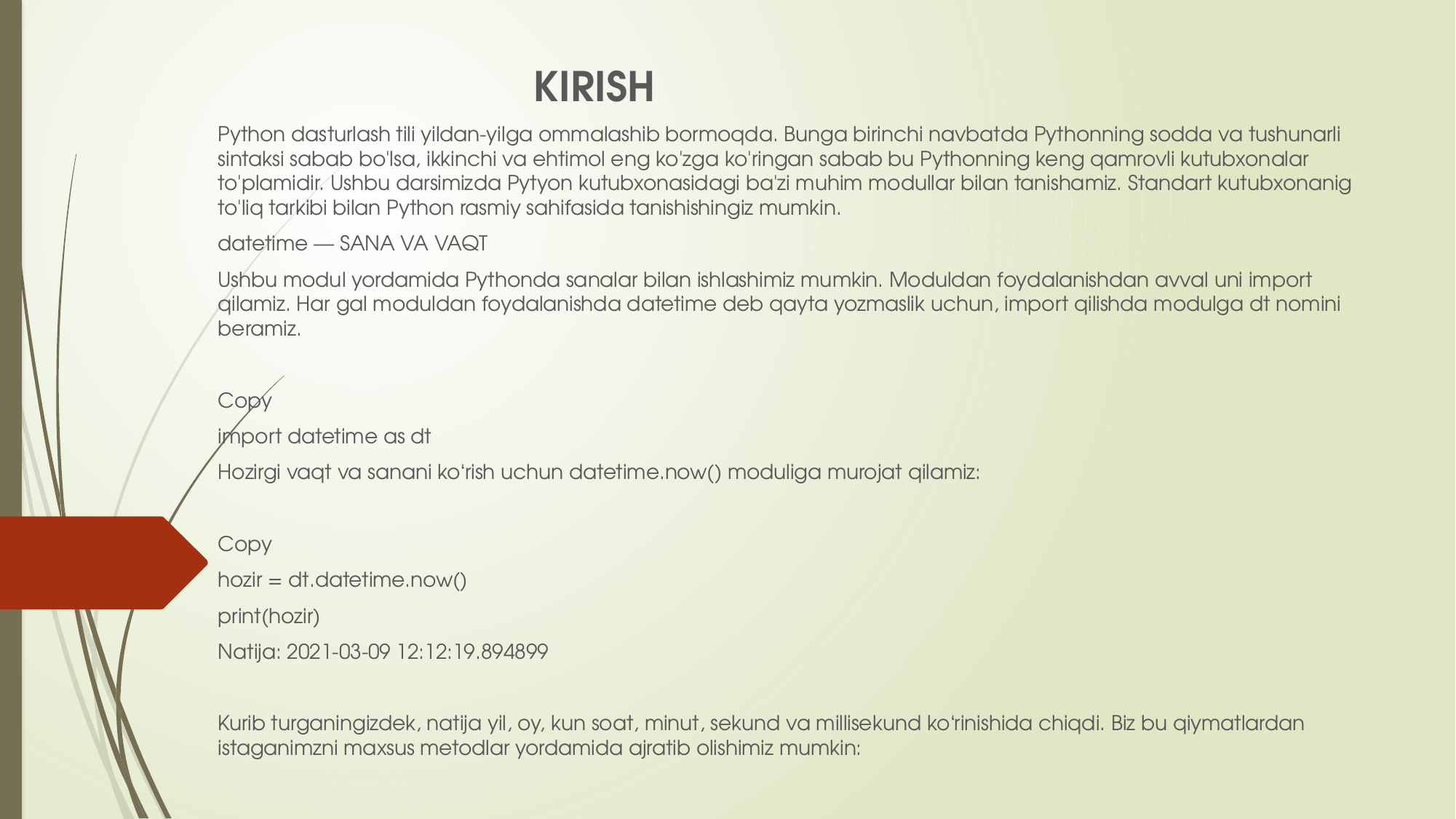

KIRISH
Python dasturlash tili yildan-yilga ommalashib bormoqda. Bunga birinchi navbatda Pythonning sodda va tushunarli sintaksi sabab bo'lsa, ikkinchi va ehtimol eng ko'zga ko'ringan sabab bu Pythonning keng qamrovli kutubxonalar to'plamidir. Ushbu darsimizda Pytyon kutubxonasidagi ba'zi muhim modullar bilan tanishamiz. Standart kutubxonanig to'liq tarkibi bilan Python rasmiy sahifasida tanishishingiz mumkin.
datetime — SANA VA VAQT
Ushbu modul yordamida Pythonda sanalar bilan ishlashimiz mumkin. Moduldan foydalanishdan avval uni import qilamiz. Har gal moduldan foydalanishda datetime deb qayta yozmaslik uchun, import qilishda modulga dt nomini beramiz.

Copy
import datetime as dt
Hozirgi vaqt va sanani koʻrish uchun datetime.now() moduliga murojat qilamiz:

Copy
hozir = dt.datetime.now()
print(hozir)
Natija: 2021-03-09 12:12:19.894899

Kurib turganingizdek, natija yil, oy, kun soat, minut, sekund va millisekund koʻrinishida chiqdi. Biz bu qiymatlardan istaganimzni maxsus metodlar yordamida ajratib olishimiz mumkin: